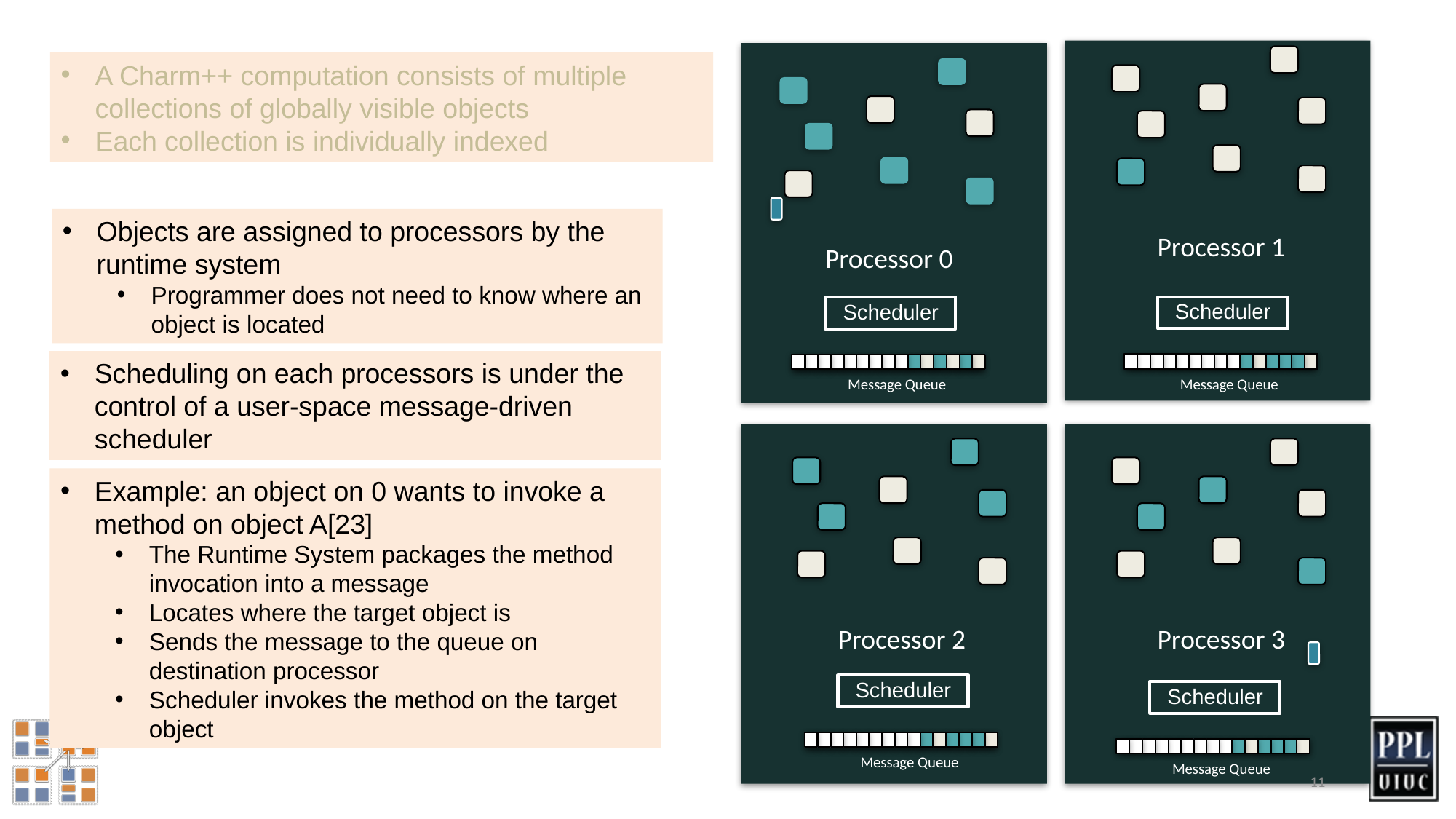

Processor 1

Processor 0

A Charm++ computation consists of multiple collections of globally visible objects
Each collection is individually indexed

Objects are assigned to processors by the runtime system
Programmer does not need to know where an object is located
Scheduler

Scheduler

Scheduling on each processors is under the control of a user-space message-driven scheduler

Message Queue

Message Queue

Processor 2

Processor 3

Example: an object on 0 wants to invoke a method on object A[23]
The Runtime System packages the method invocation into a message
Locates where the target object is
Sends the message to the queue on destination processor
Scheduler invokes the method on the target object

Scheduler

Scheduler

Message Queue

Message Queue
11